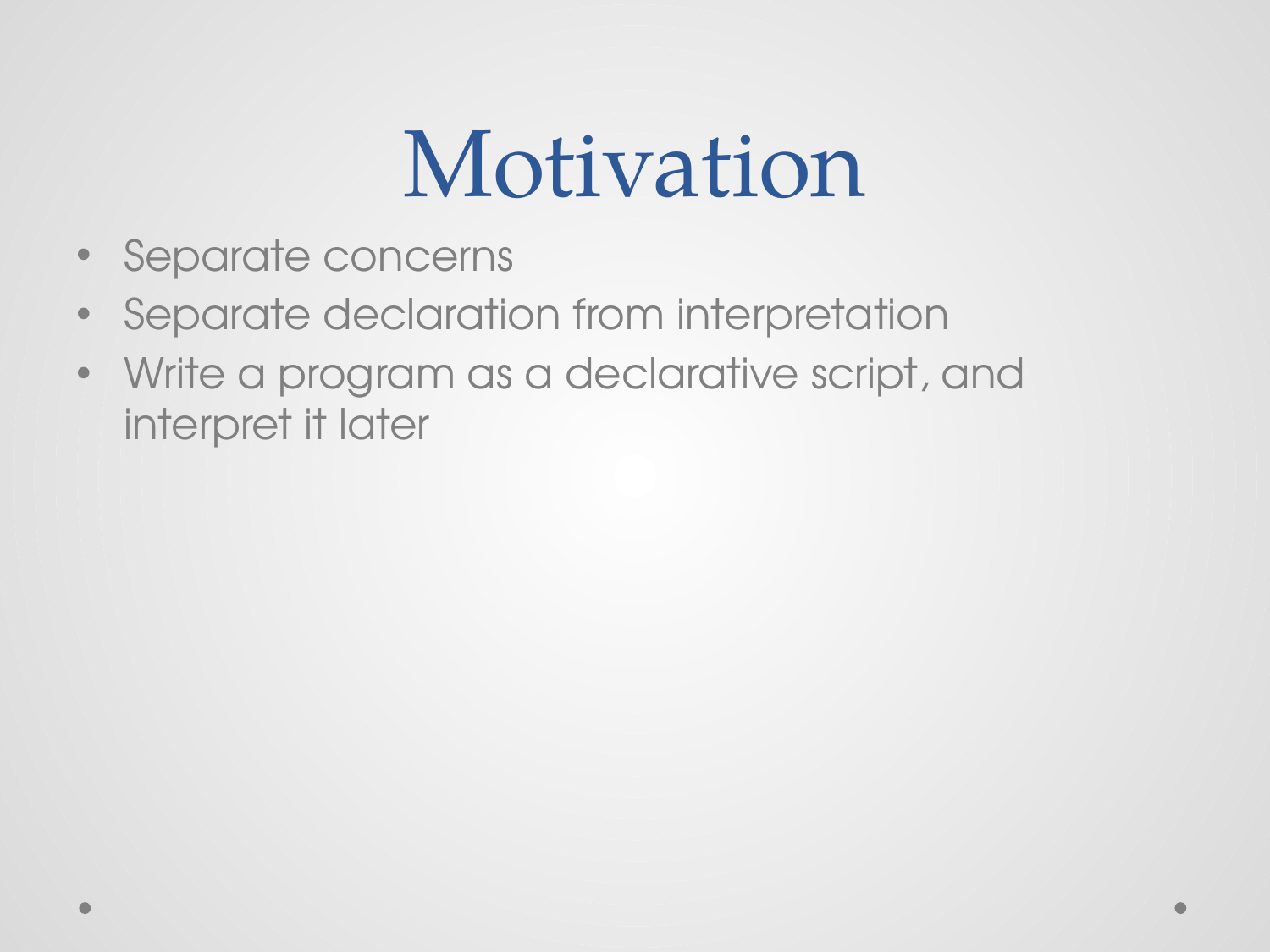

# Motivation
Separate concerns
Separate declaration from interpretation
Write a program as a declarative script, and interpret it later